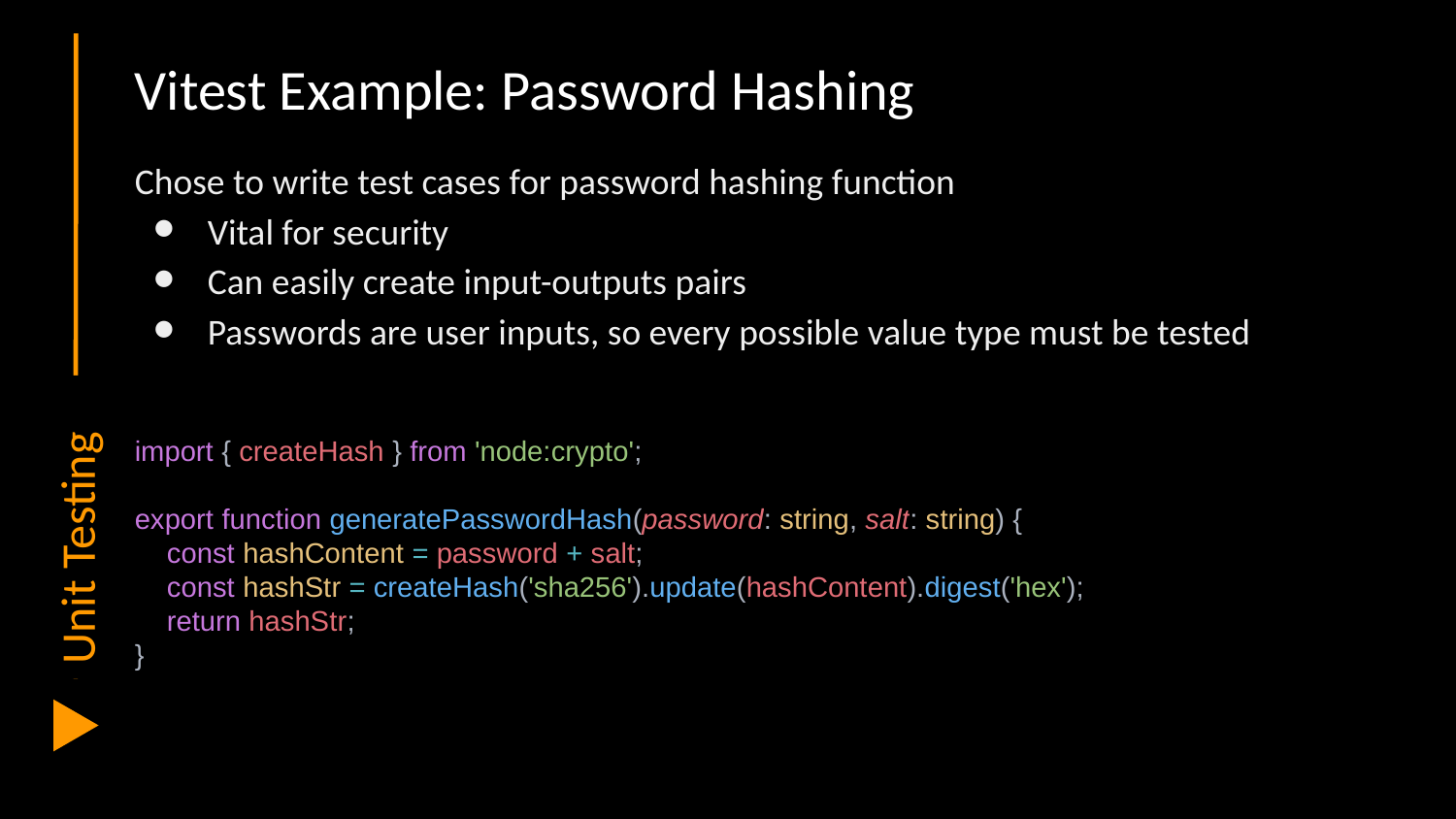

Unit Testing

# Vitest Example: Password Hashing
Chose to write test cases for password hashing function
Vital for security
Can easily create input-outputs pairs
Passwords are user inputs, so every possible value type must be tested
import { createHash } from 'node:crypto';

export function generatePasswordHash(password: string, salt: string) {
    const hashContent = password + salt;
    const hashStr = createHash('sha256').update(hashContent).digest('hex');
    return hashStr;
}